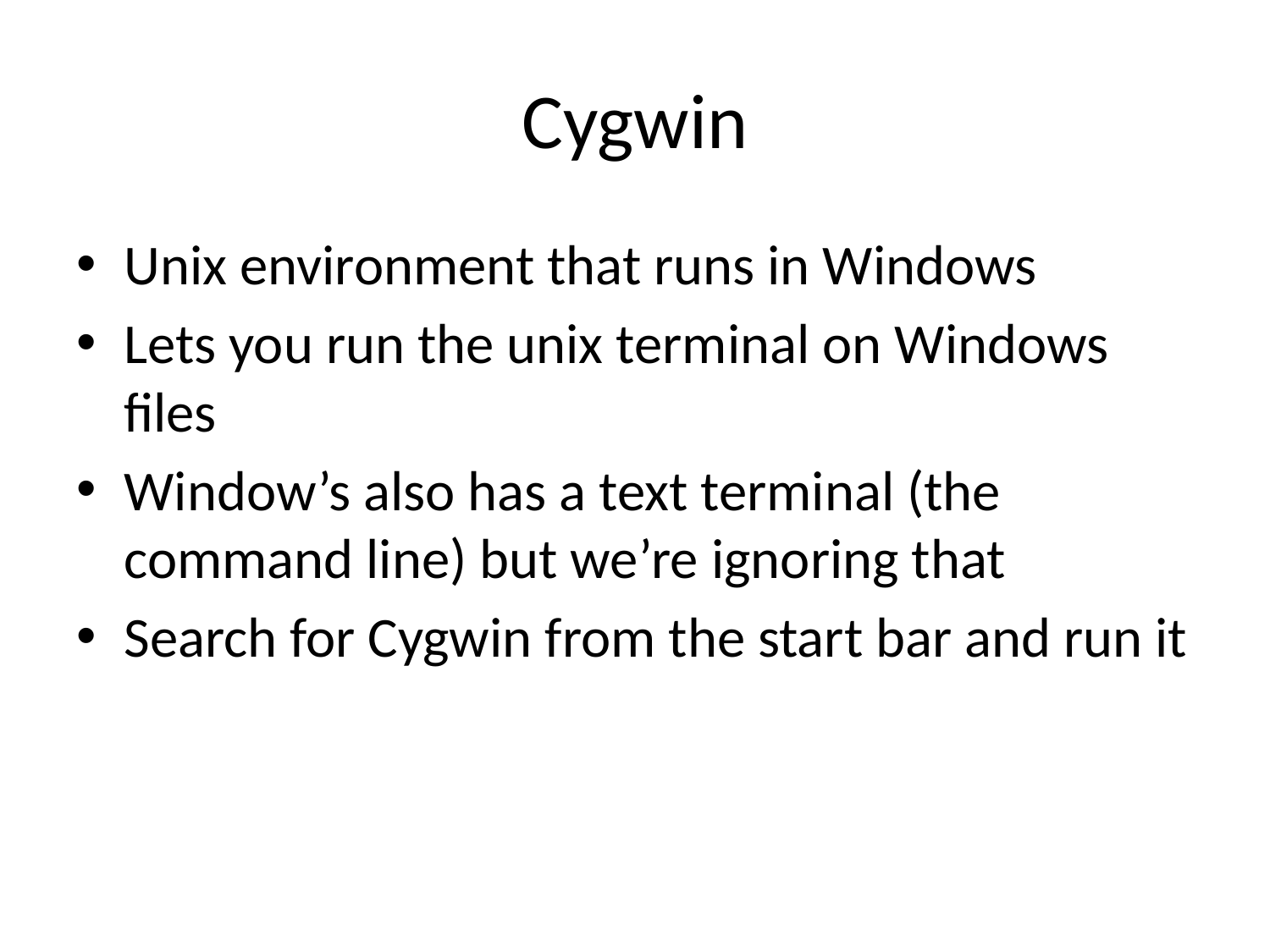

# Cygwin
Unix environment that runs in Windows
Lets you run the unix terminal on Windows files
Window’s also has a text terminal (the command line) but we’re ignoring that
Search for Cygwin from the start bar and run it